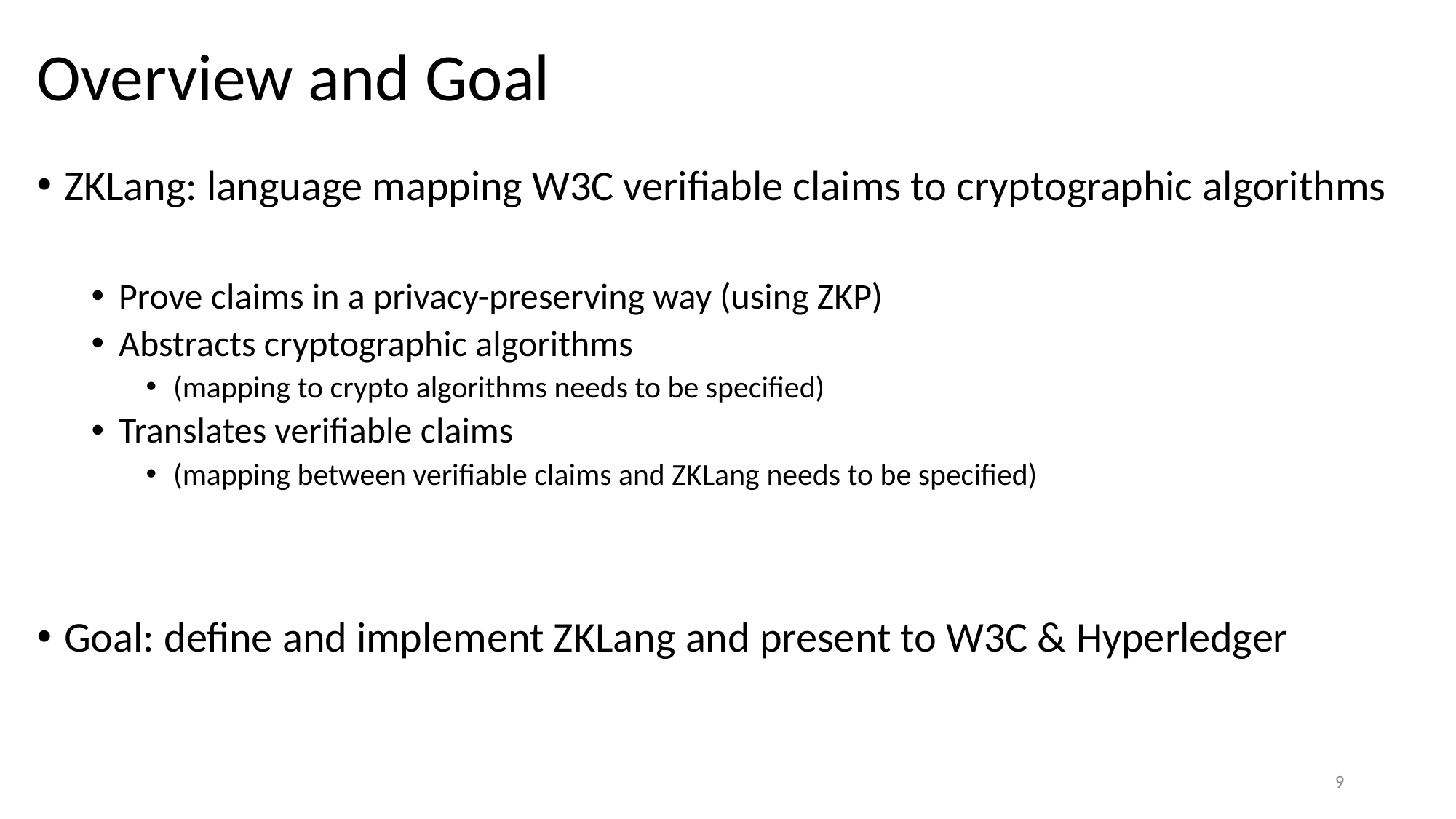

# Overview and Goal
ZKLang: language mapping W3C verifiable claims to cryptographic algorithms

Prove claims in a privacy-preserving way (using ZKP)
Abstracts cryptographic algorithms
(mapping to crypto algorithms needs to be specified)
Translates verifiable claims
(mapping between verifiable claims and ZKLang needs to be specified)

Goal: define and implement ZKLang and present to W3C & Hyperledger

9